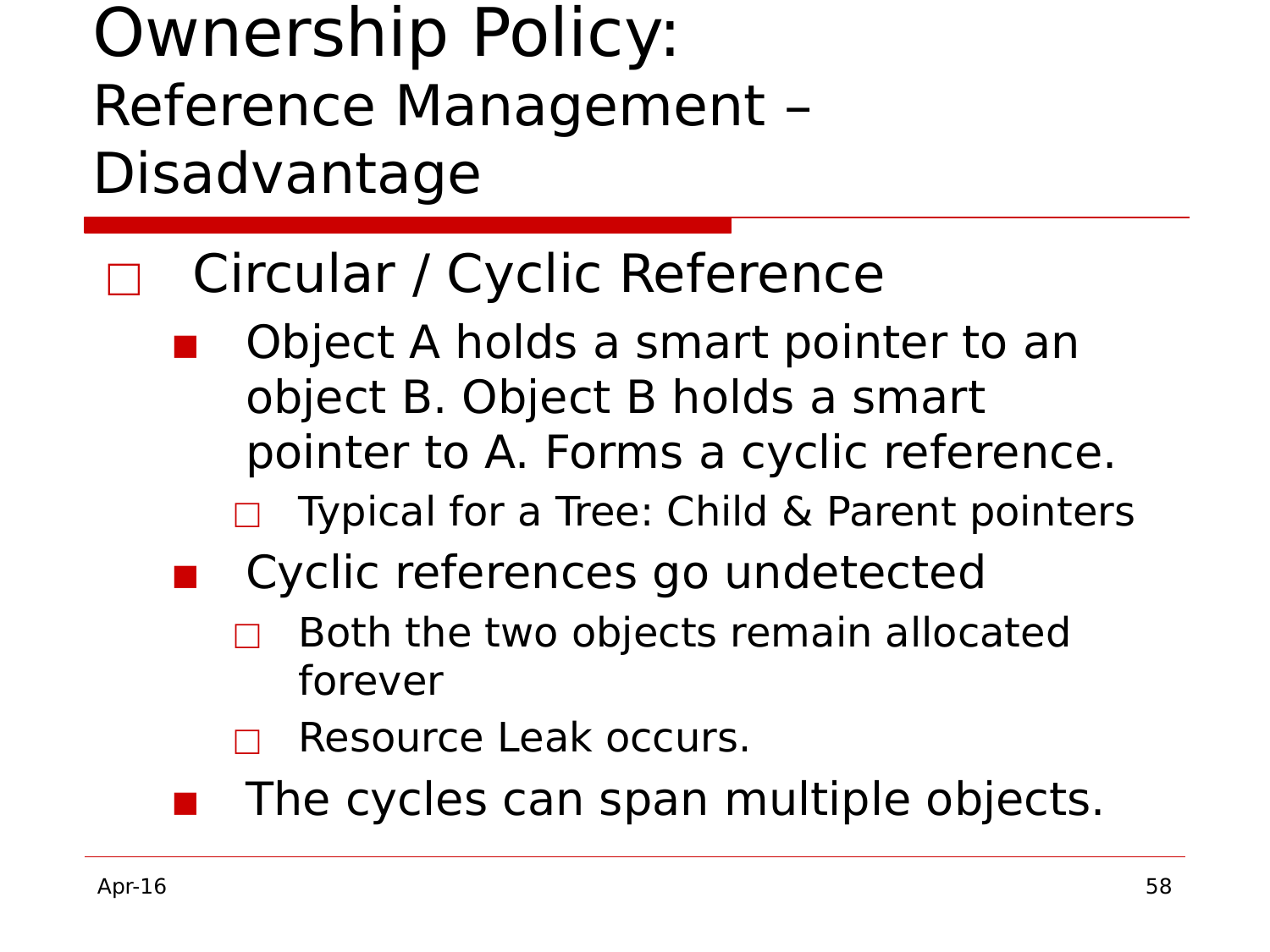

# Ownership Policy: Reference Management – Disadvantage
Circular / Cyclic Reference
Object A holds a smart pointer to an object B. Object B holds a smart pointer to A. Forms a cyclic reference.
Typical for a Tree: Child & Parent pointers
Cyclic references go undetected
Both the two objects remain allocated forever
Resource Leak occurs.
The cycles can span multiple objects.
Apr-16
58